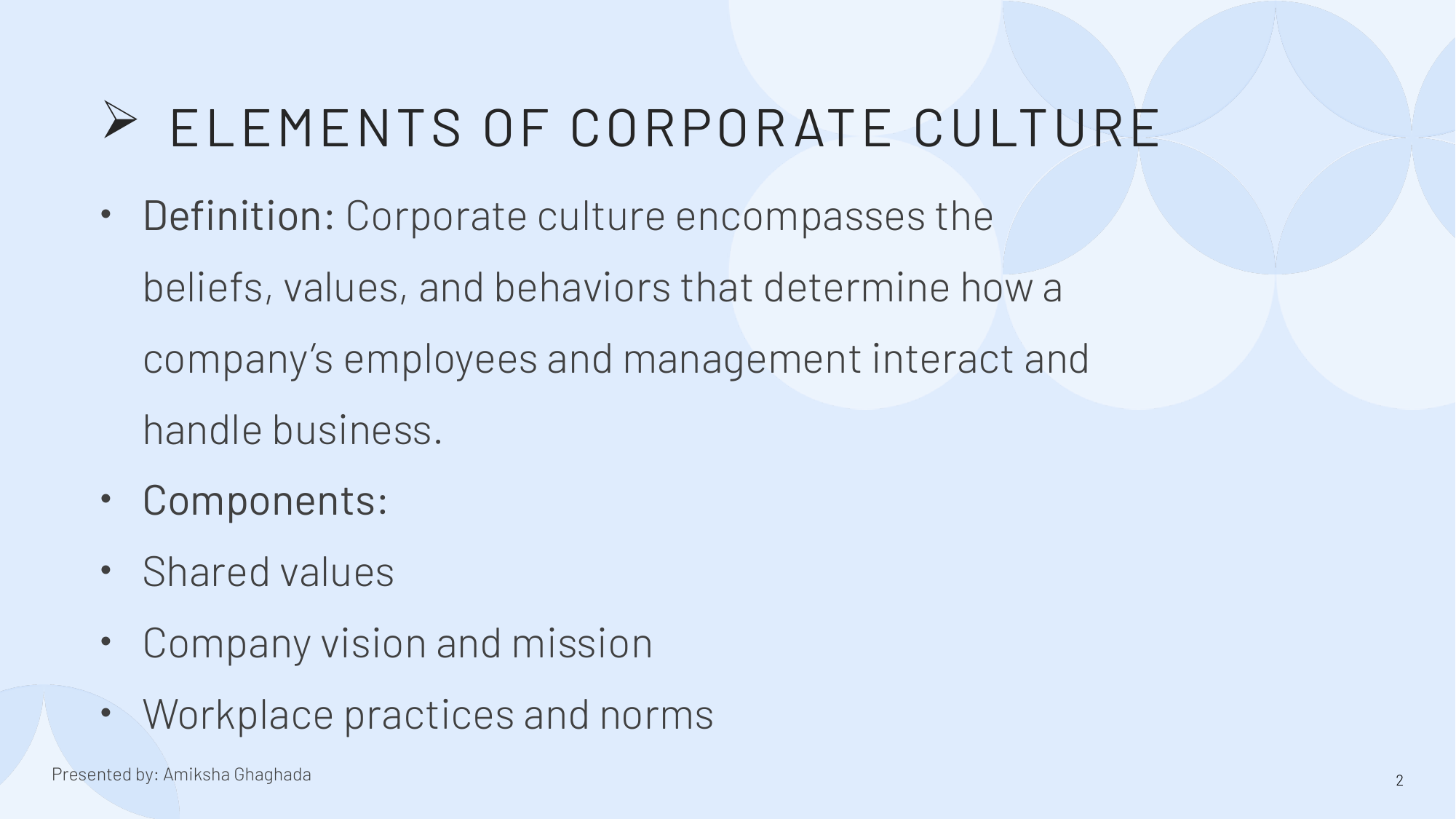

# Elements of Corporate Culture
Definition: Corporate culture encompasses the beliefs, values, and behaviors that determine how a company’s employees and management interact and handle business.
Components:
Shared values
Company vision and mission
Workplace practices and norms

Presented by: Amiksha Ghaghada
2